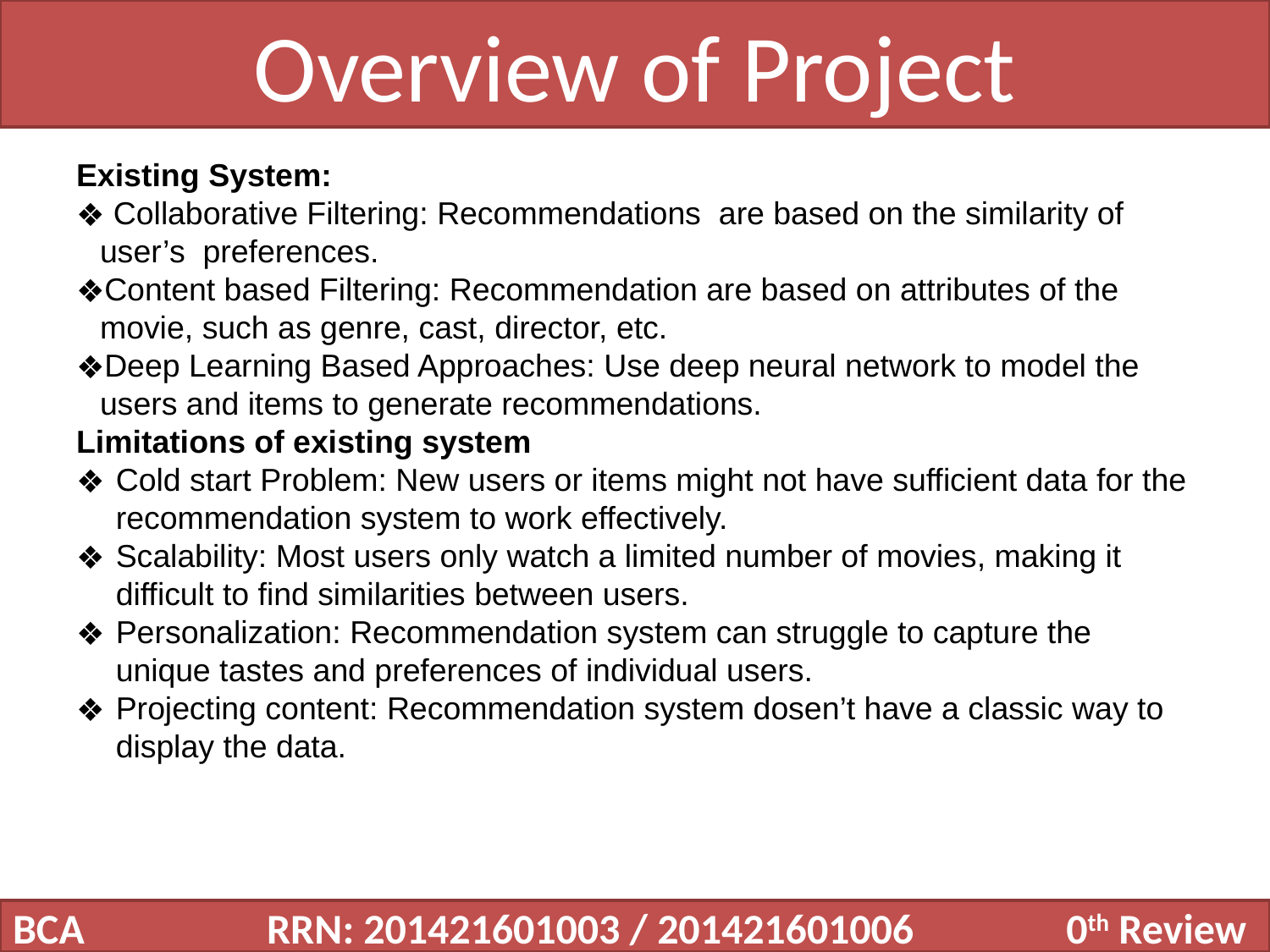

Overview of Project

Existing System:
 Collaborative Filtering: Recommendations  are based on the similarity of user’s  preferences.
Content based Filtering: Recommendation are based on attributes of the movie, such as genre, cast, director, etc.
Deep Learning Based Approaches: Use deep neural network to model the users and items to generate recommendations.
Limitations of existing system
Cold start Problem: New users or items might not have sufficient data for the recommendation system to work effectively.
Scalability: Most users only watch a limited number of movies, making it difficult to find similarities between users.
Personalization: Recommendation system can struggle to capture the unique tastes and preferences of individual users.
Projecting content: Recommendation system dosen’t have a classic way to display the data.

BCA		RRN: 201421601003 / 201421601006                0th Review